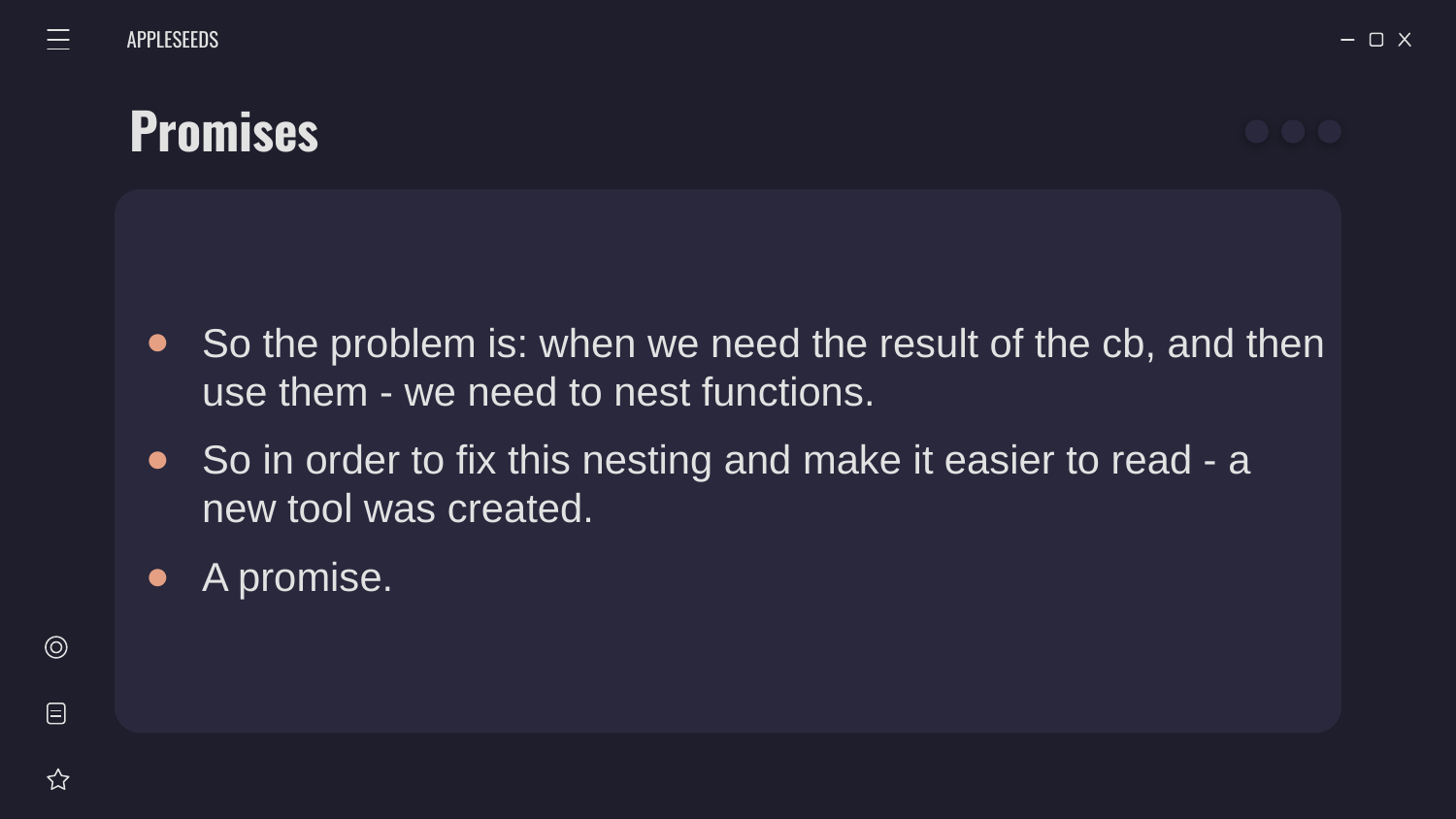

APPLESEEDS

# Promises

So the problem is: when we need the result of the cb, and then use them - we need to nest functions.
So in order to fix this nesting and make it easier to read - a new tool was created.
A promise.